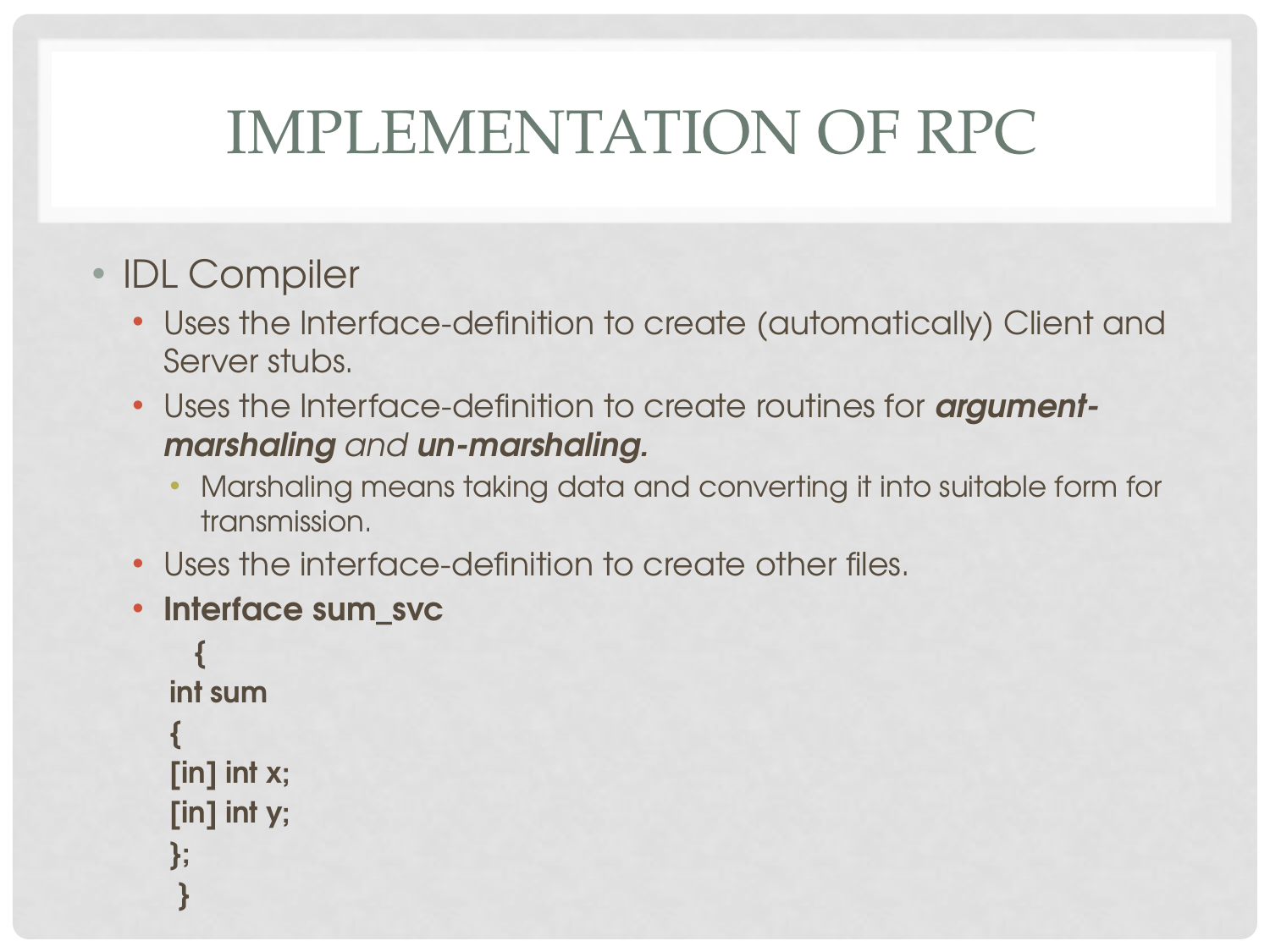

# Implementation of rpc
IDL Compiler
Uses the Interface-definition to create (automatically) Client and Server stubs.
Uses the Interface-definition to create routines for argument-marshaling and un-marshaling.
Marshaling means taking data and converting it into suitable form for transmission.
Uses the interface-definition to create other files.
Interface sum_svc
   {
	int sum
		{
		[in] int x;
		[in] int y;
		};
	 }